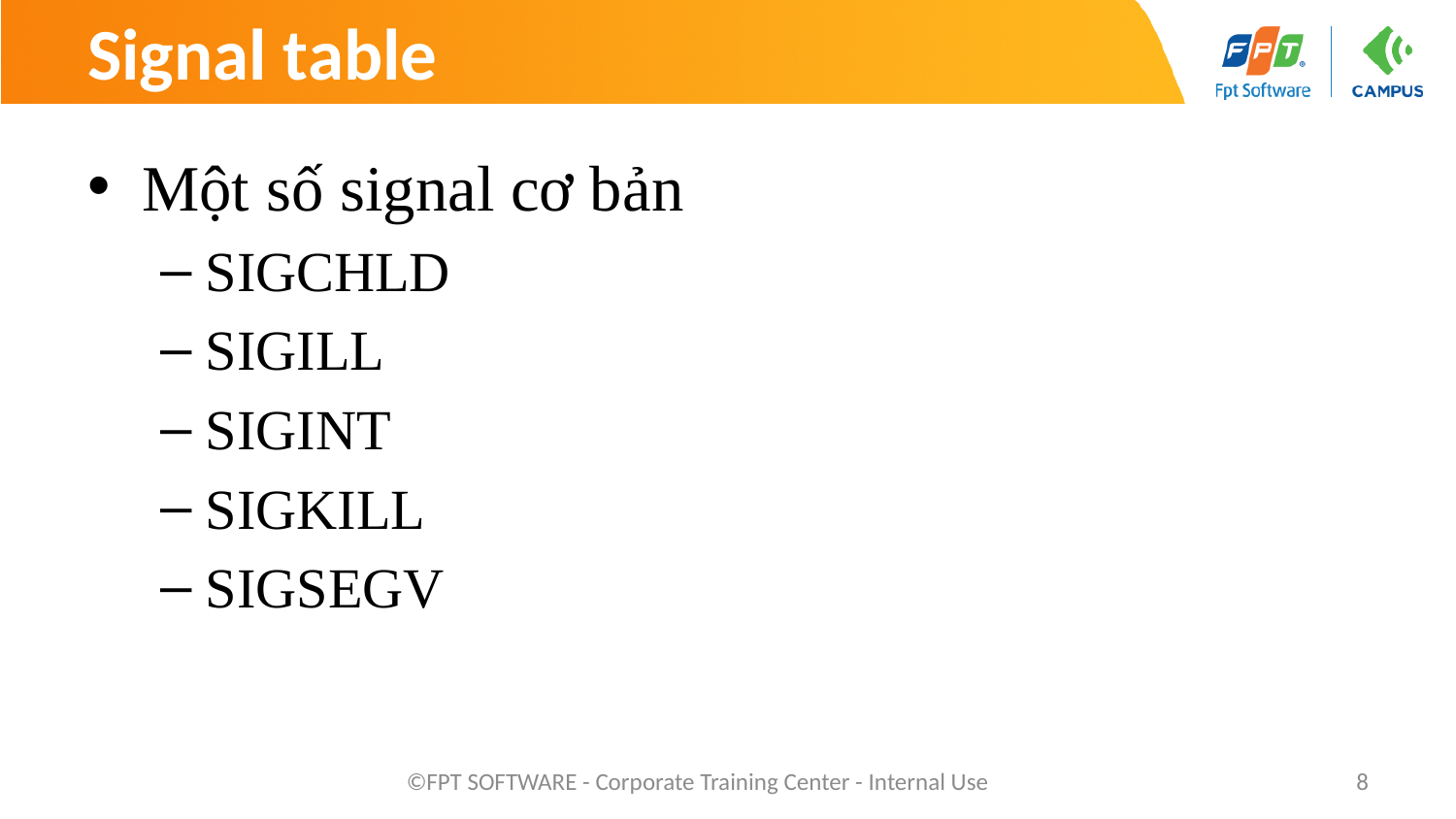

# Signal table
Một số signal cơ bản
SIGCHLD
SIGILL
SIGINT
SIGKILL
SIGSEGV
©FPT SOFTWARE - Corporate Training Center - Internal Use
8